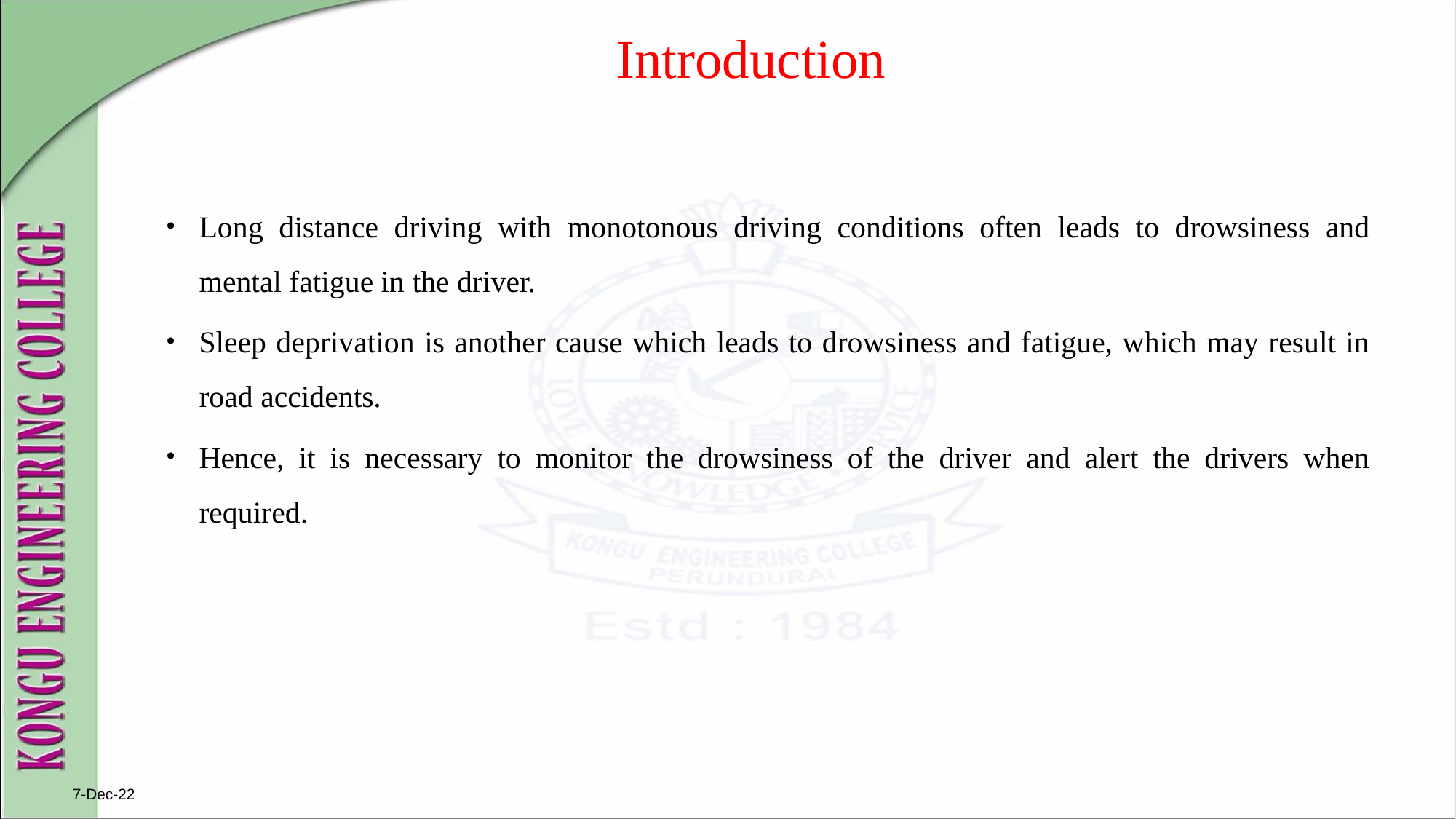

# Introduction
Long distance driving with monotonous driving conditions often leads to drowsiness and mental fatigue in the driver.
Sleep deprivation is another cause which leads to drowsiness and fatigue, which may result in road accidents.
Hence, it is necessary to monitor the drowsiness of the driver and alert the drivers when required.
7-Dec-22